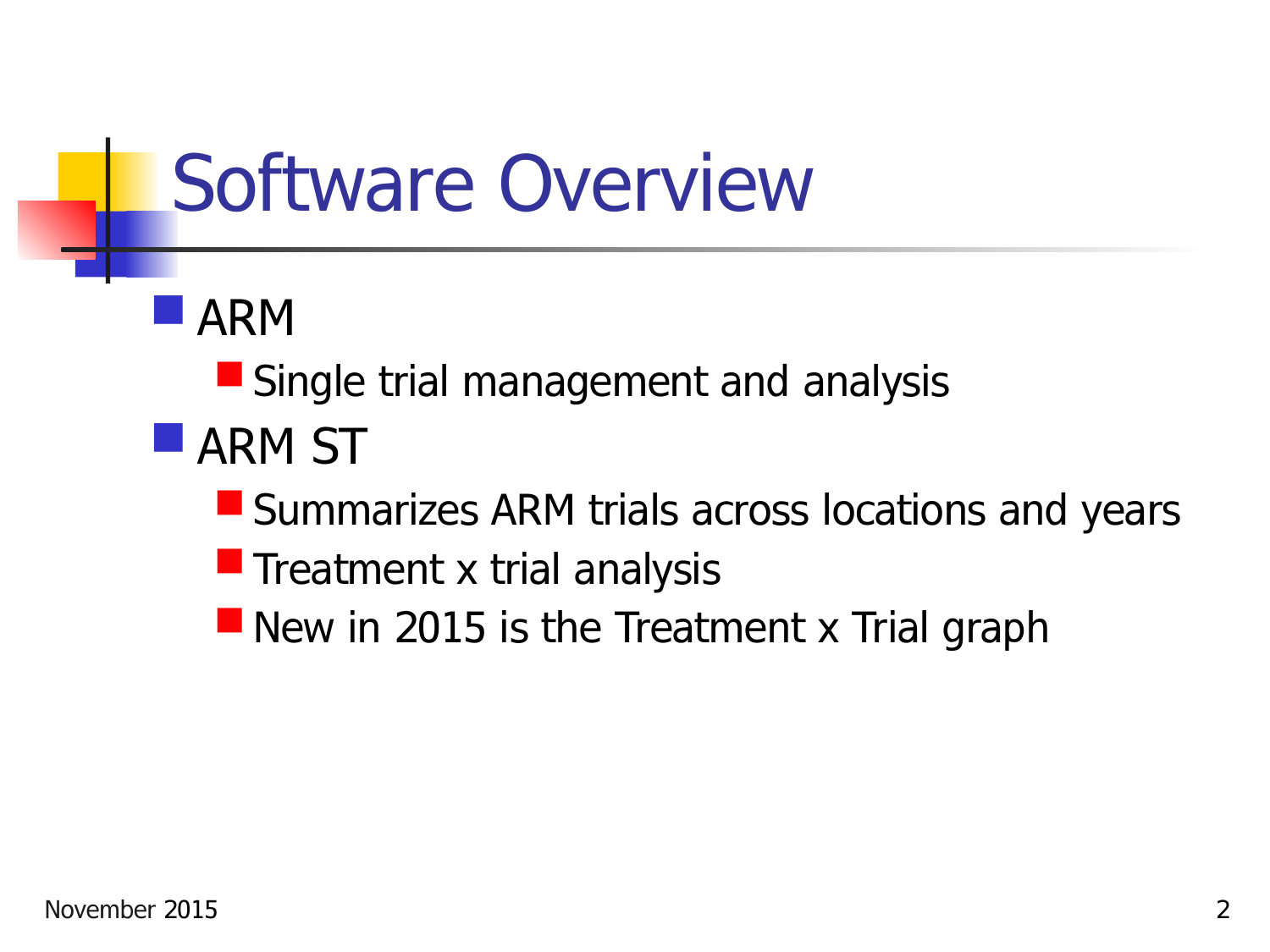

# Software Overview
ARM
Single trial management and analysis
ARM ST
Summarizes ARM trials across locations and years
Treatment x trial analysis
New in 2015 is the Treatment x Trial graph
November 2015
2